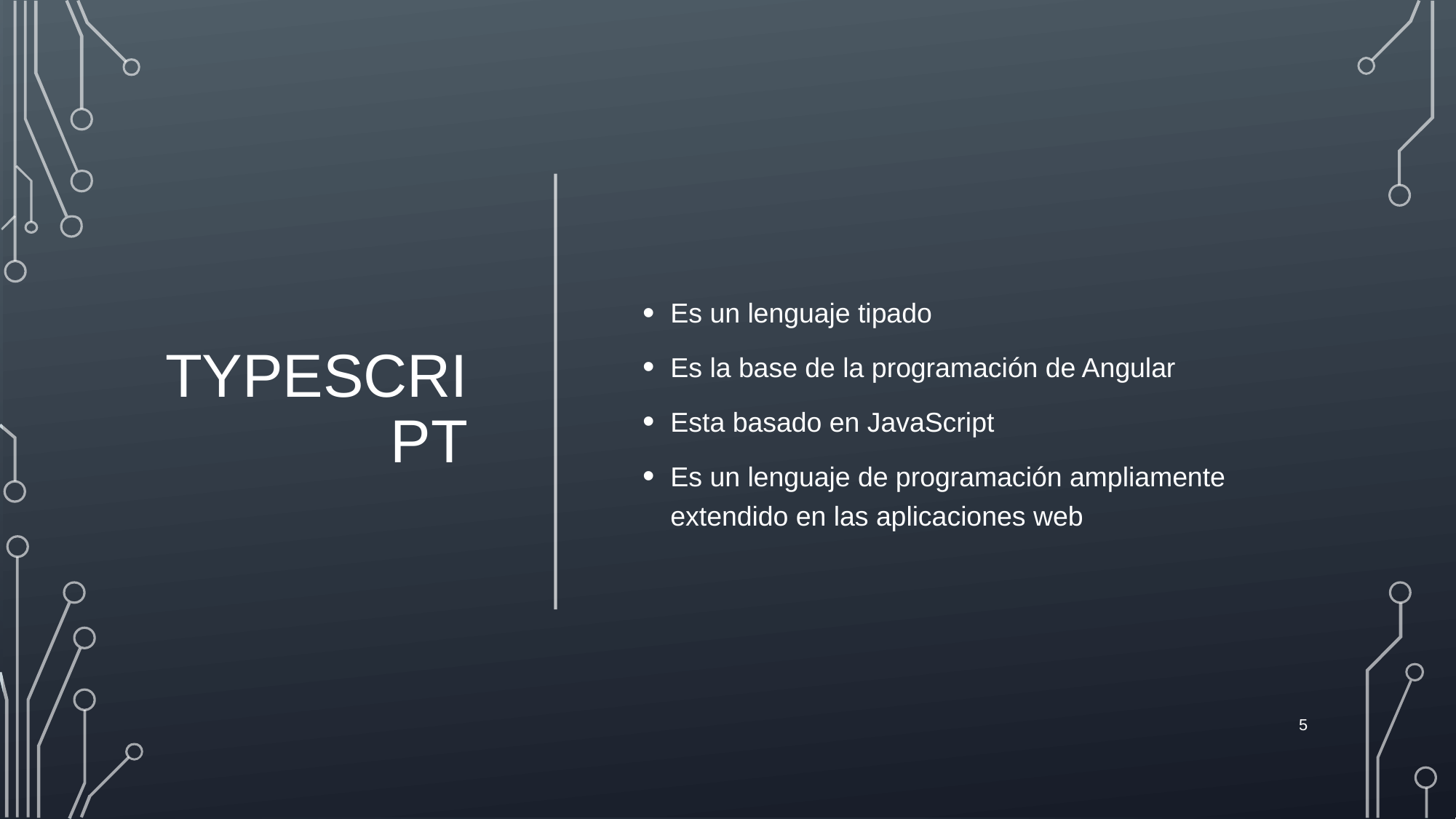

# TypeScript
Es un lenguaje tipado
Es la base de la programación de Angular
Esta basado en JavaScript
Es un lenguaje de programación ampliamente extendido en las aplicaciones web
5